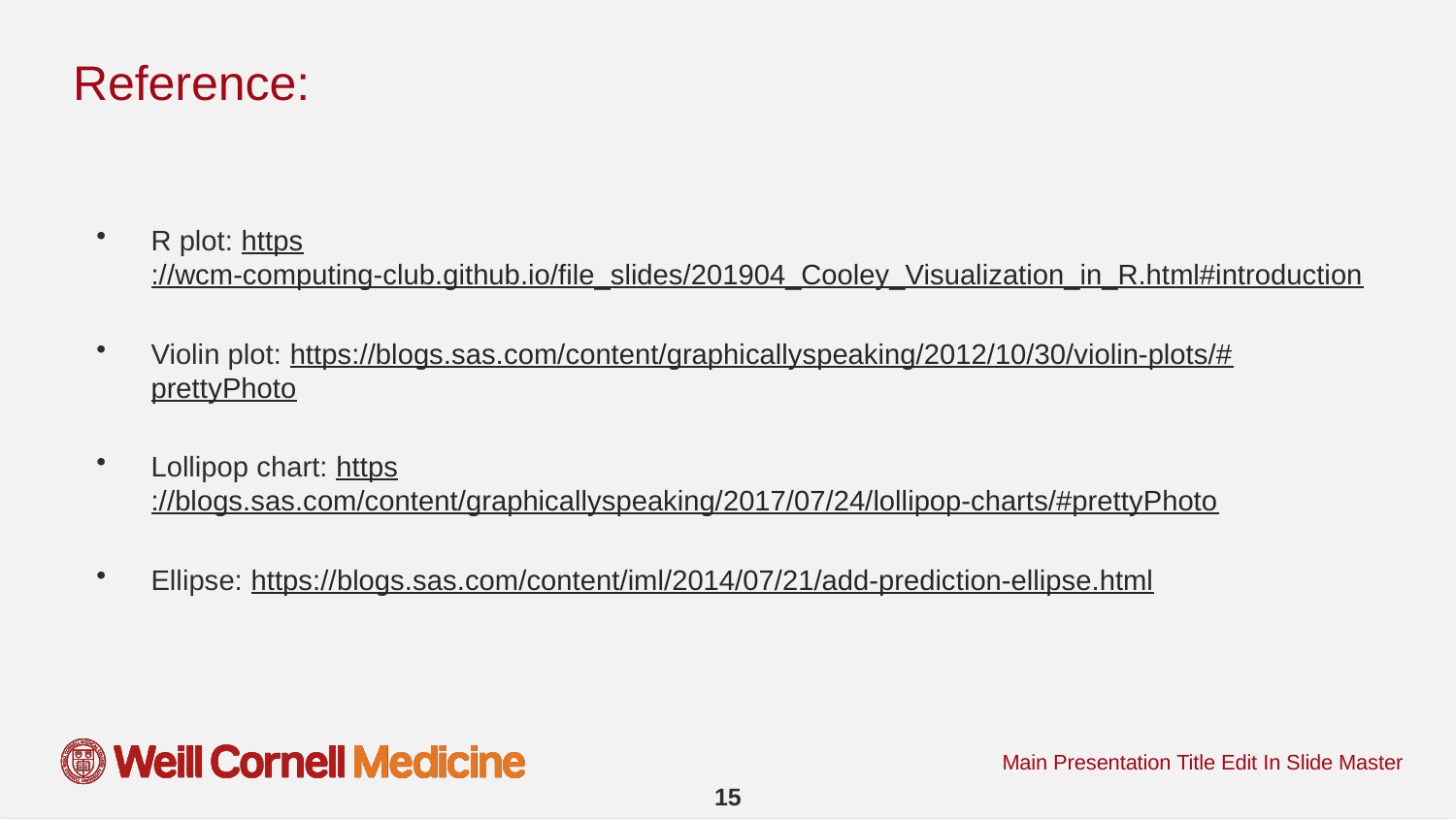

# Reference:
R plot: https://wcm-computing-club.github.io/file_slides/201904_Cooley_Visualization_in_R.html#introduction

Violin plot: https://blogs.sas.com/content/graphicallyspeaking/2012/10/30/violin-plots/#prettyPhoto

Lollipop chart: https://blogs.sas.com/content/graphicallyspeaking/2017/07/24/lollipop-charts/#prettyPhoto

Ellipse: https://blogs.sas.com/content/iml/2014/07/21/add-prediction-ellipse.html